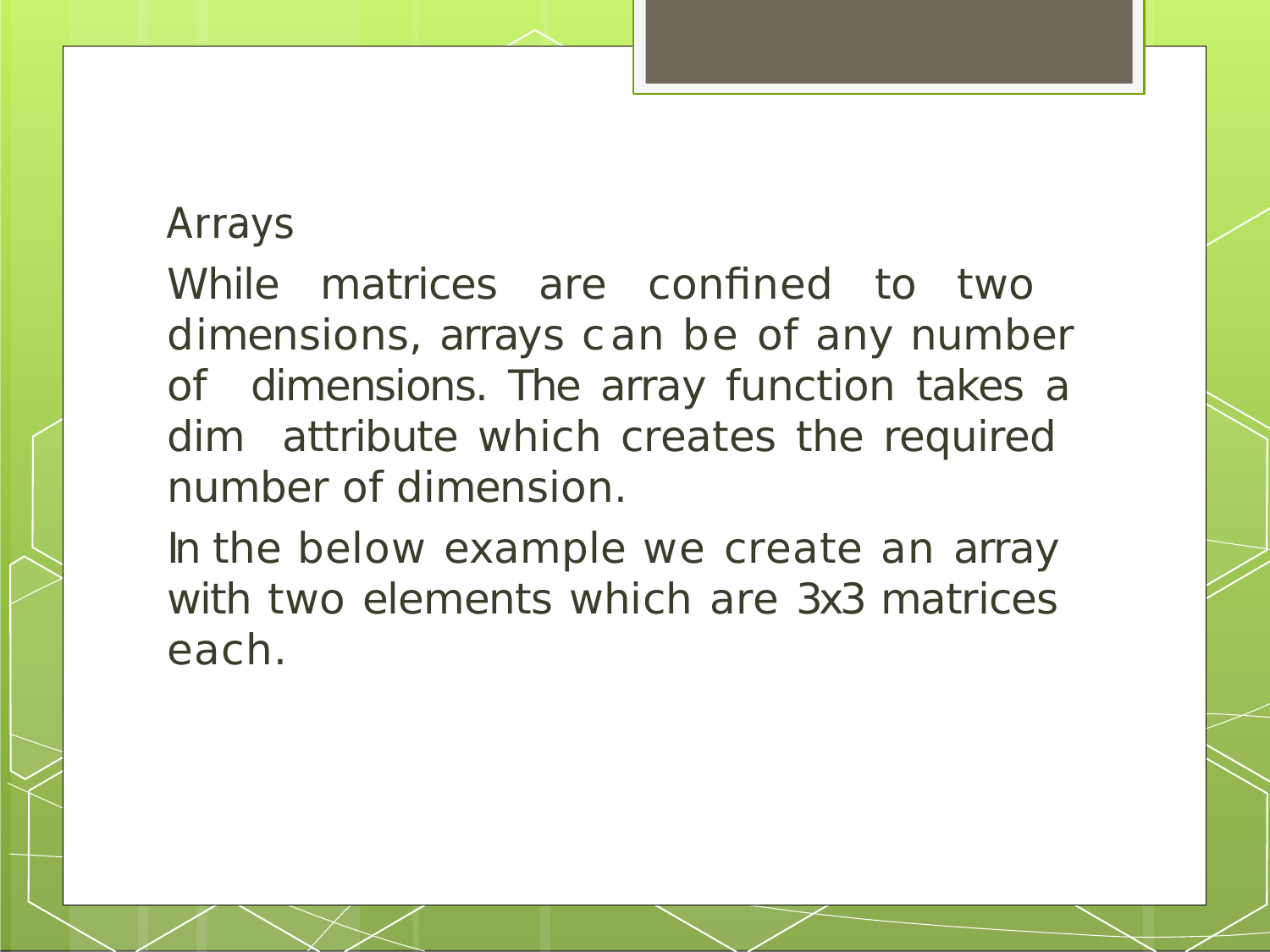

Arrays
While matrices are confined to two  dimensions, arrays can be of any number of  dimensions. The array function takes a dim  attribute which creates the required  number of dimension.
In the below example we create an array  with two elements which are 3x3 matrices  each.